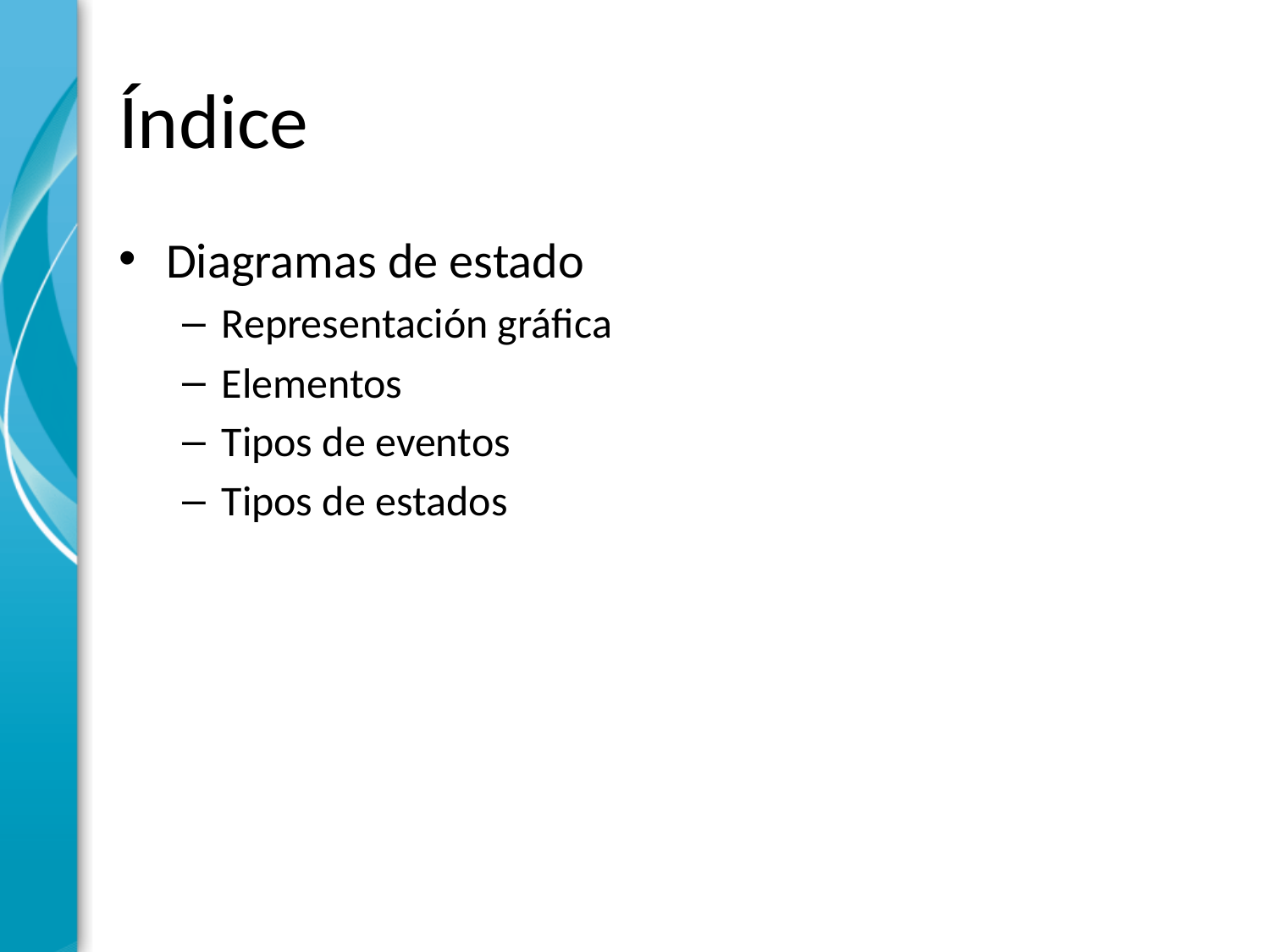

# Índice
Diagramas de estado
Representación gráfica
Elementos
Tipos de eventos
Tipos de estados